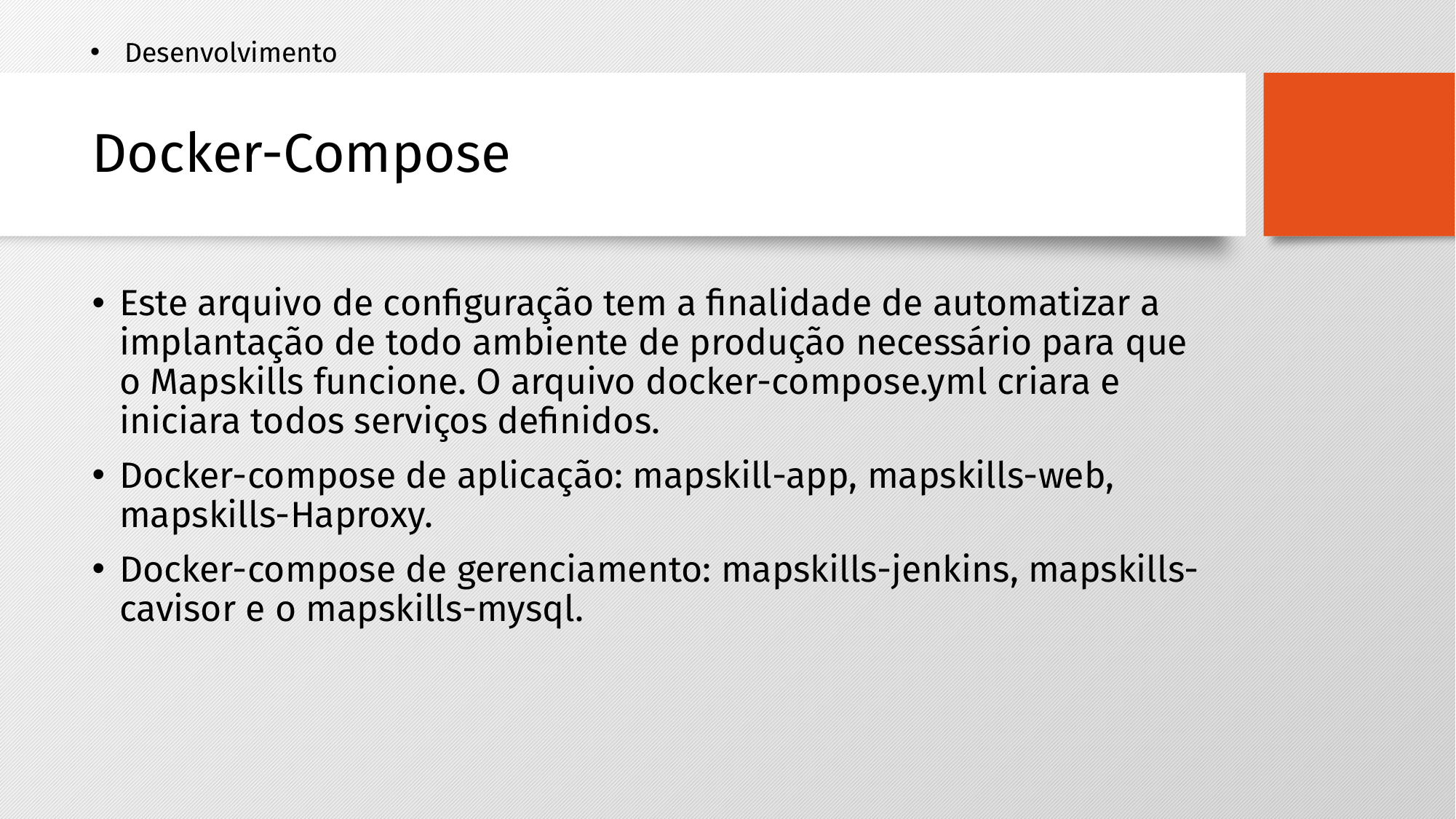

Desenvolvimento
# Docker-Compose
Este arquivo de configuração tem a finalidade de automatizar a implantação de todo ambiente de produção necessário para que o Mapskills funcione. O arquivo docker-compose.yml criara e iniciara todos serviços definidos.
Docker-compose de aplicação: mapskill-app, mapskills-web, mapskills-Haproxy.
Docker-compose de gerenciamento: mapskills-jenkins, mapskills-cavisor e o mapskills-mysql.